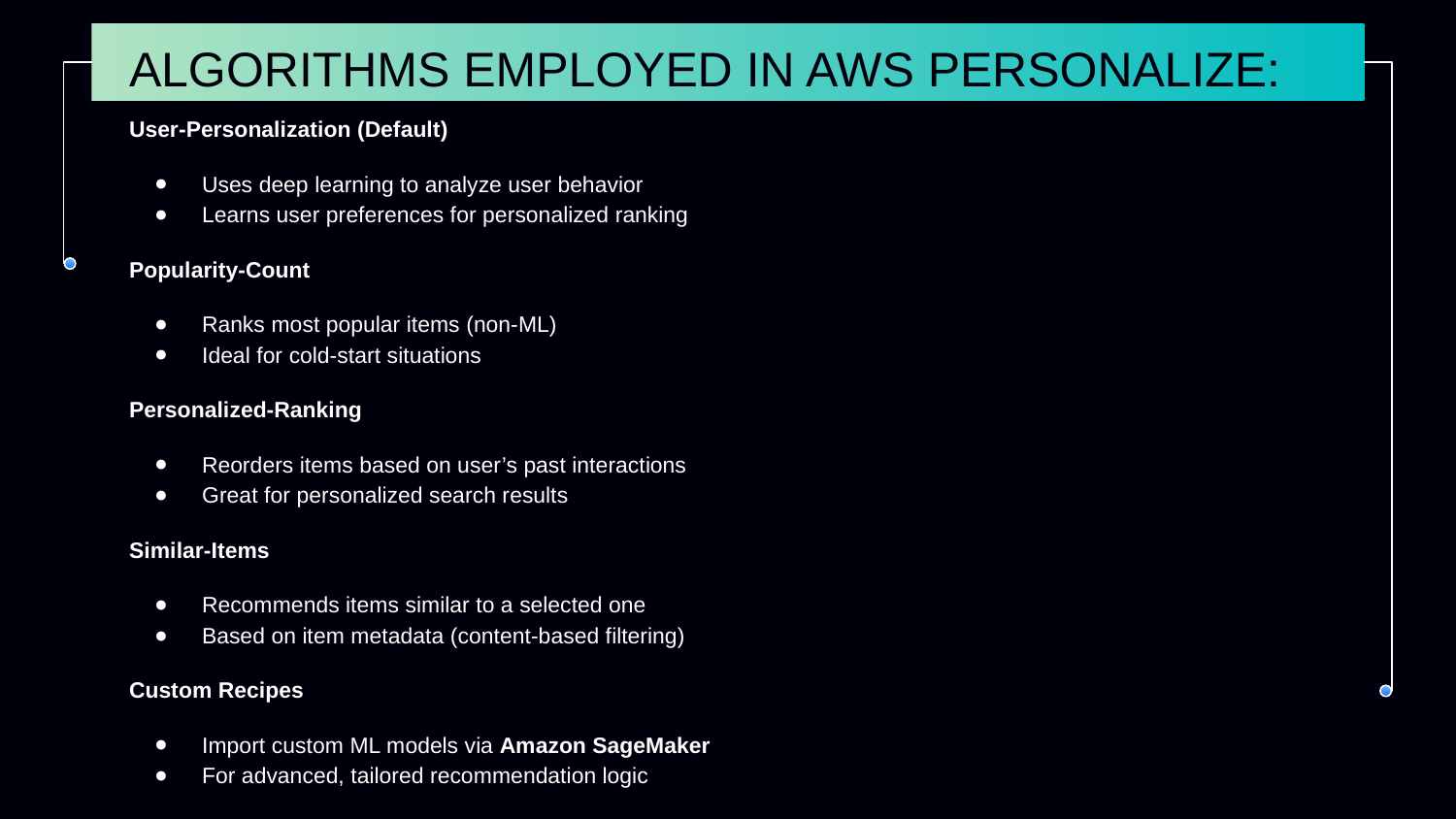

# ALGORITHMS EMPLOYED IN AWS PERSONALIZE:

User-Personalization (Default)
Uses deep learning to analyze user behavior
Learns user preferences for personalized ranking
Popularity-Count
Ranks most popular items (non-ML)
Ideal for cold-start situations
Personalized-Ranking
Reorders items based on user’s past interactions
Great for personalized search results
Similar-Items
Recommends items similar to a selected one
Based on item metadata (content-based filtering)
Custom Recipes
Import custom ML models via Amazon SageMaker
For advanced, tailored recommendation logic